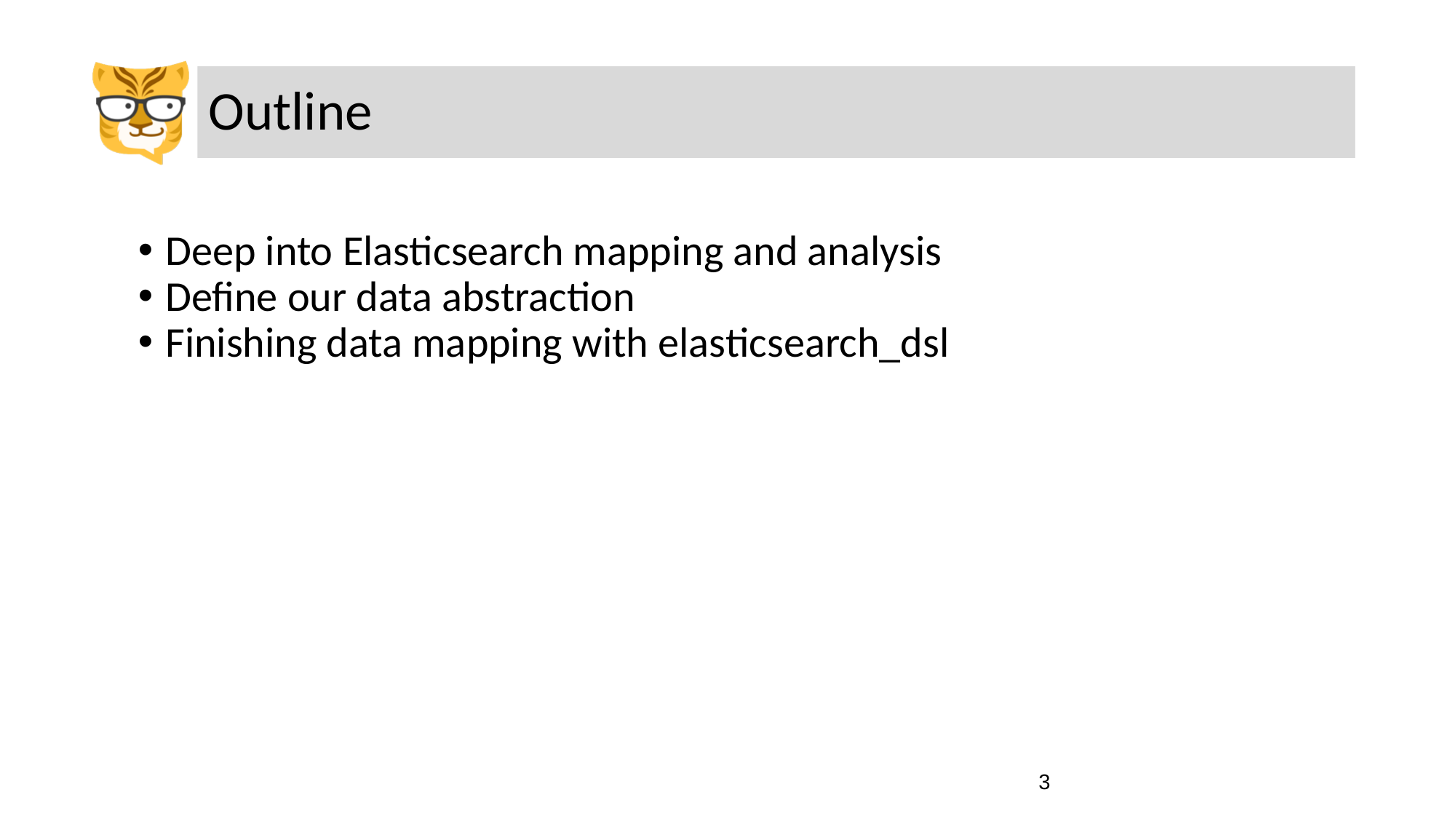

# Outline

Deep into Elasticsearch mapping and analysis
Define our data abstraction
Finishing data mapping with elasticsearch_dsl

3